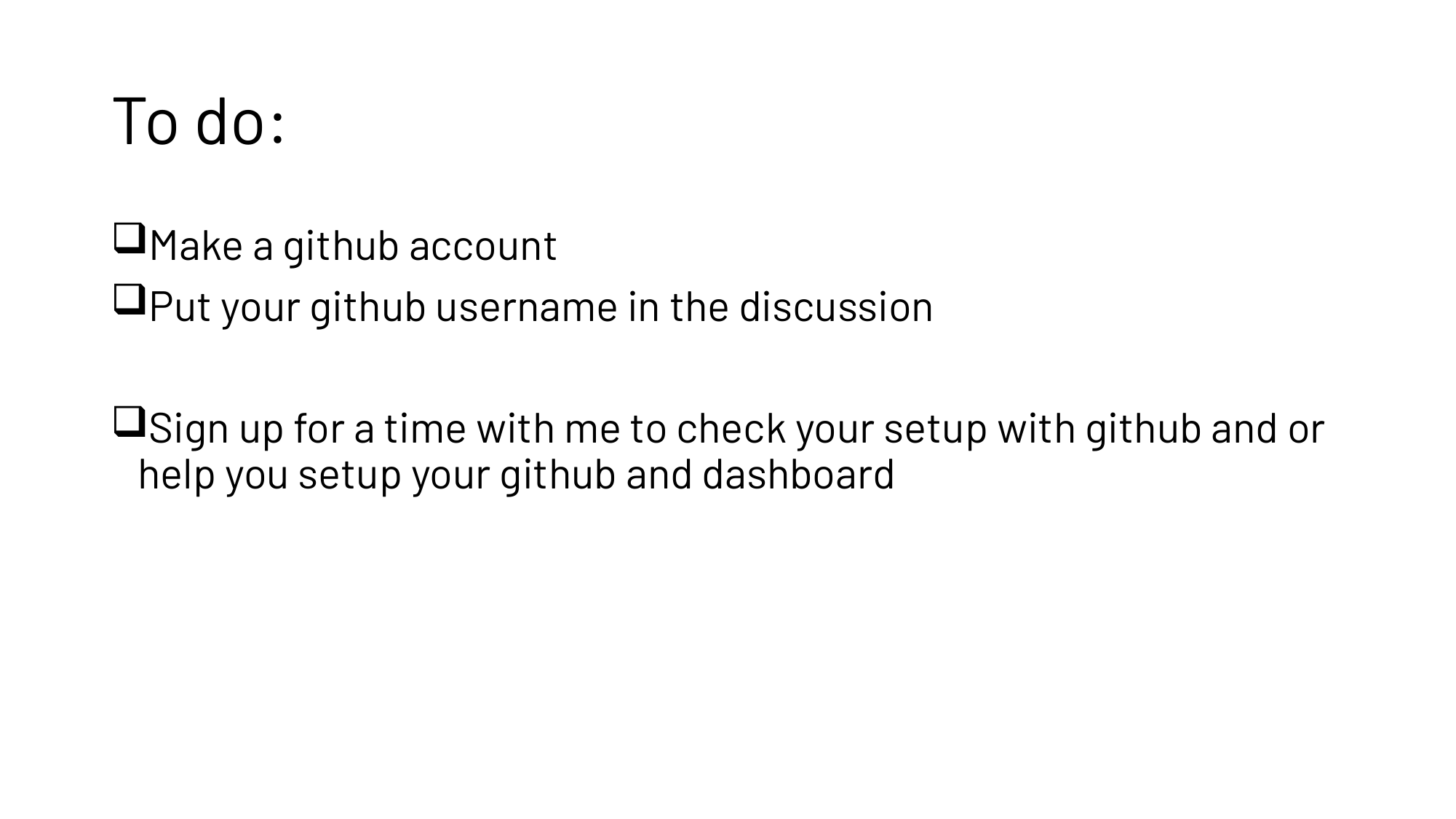

# To do:
Make a github account
Put your github username in the discussion

Sign up for a time with me to check your setup with github and or help you setup your github and dashboard